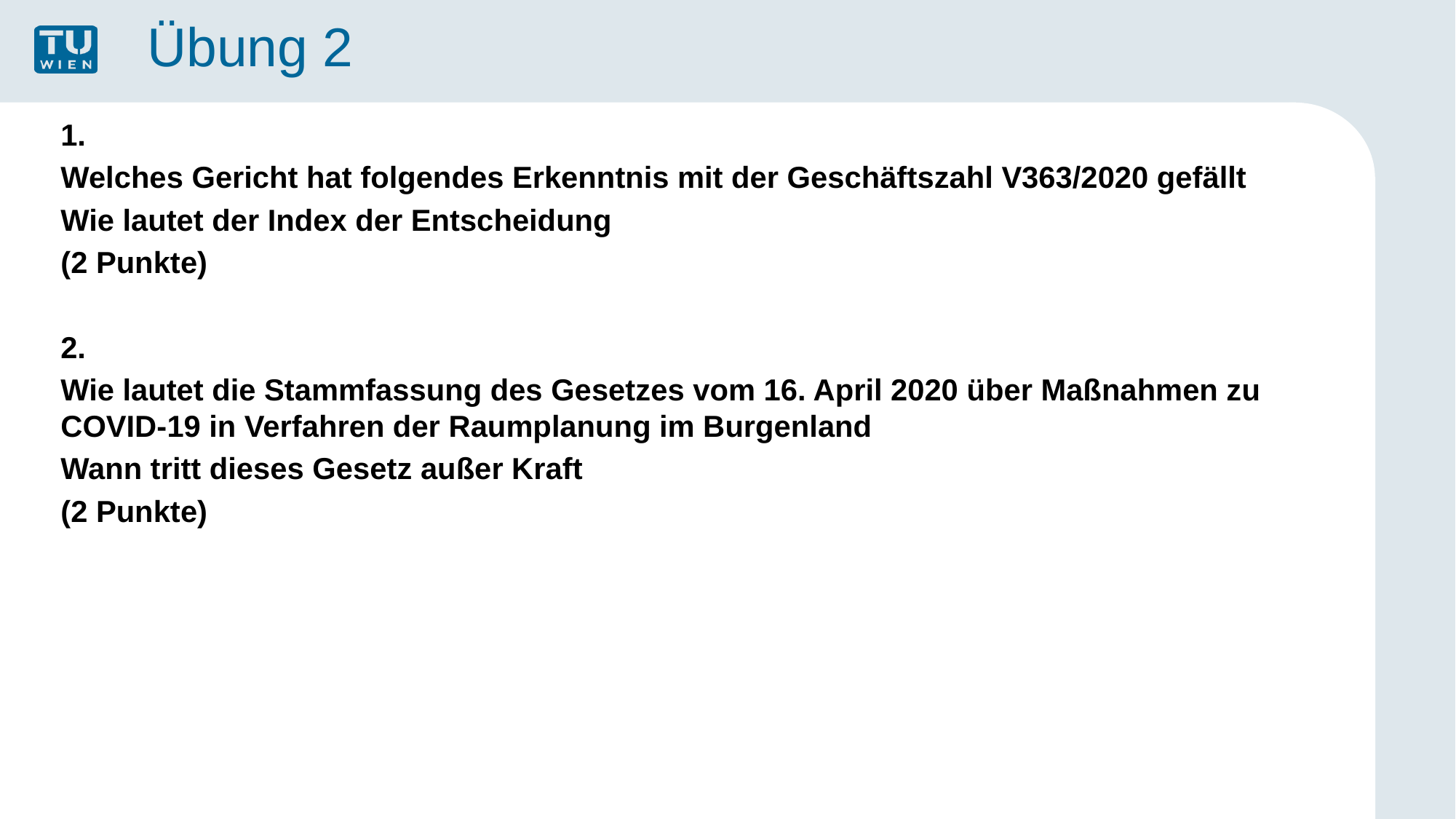

# Übung 2
1.
Welches Gericht hat folgendes Erkenntnis mit der Geschäftszahl V363/2020 gefällt
Wie lautet der Index der Entscheidung
(2 Punkte)

2.
Wie lautet die Stammfassung des Gesetzes vom 16. April 2020 über Maßnahmen zu COVID-19 in Verfahren der Raumplanung im Burgenland
Wann tritt dieses Gesetz außer Kraft
(2 Punkte)